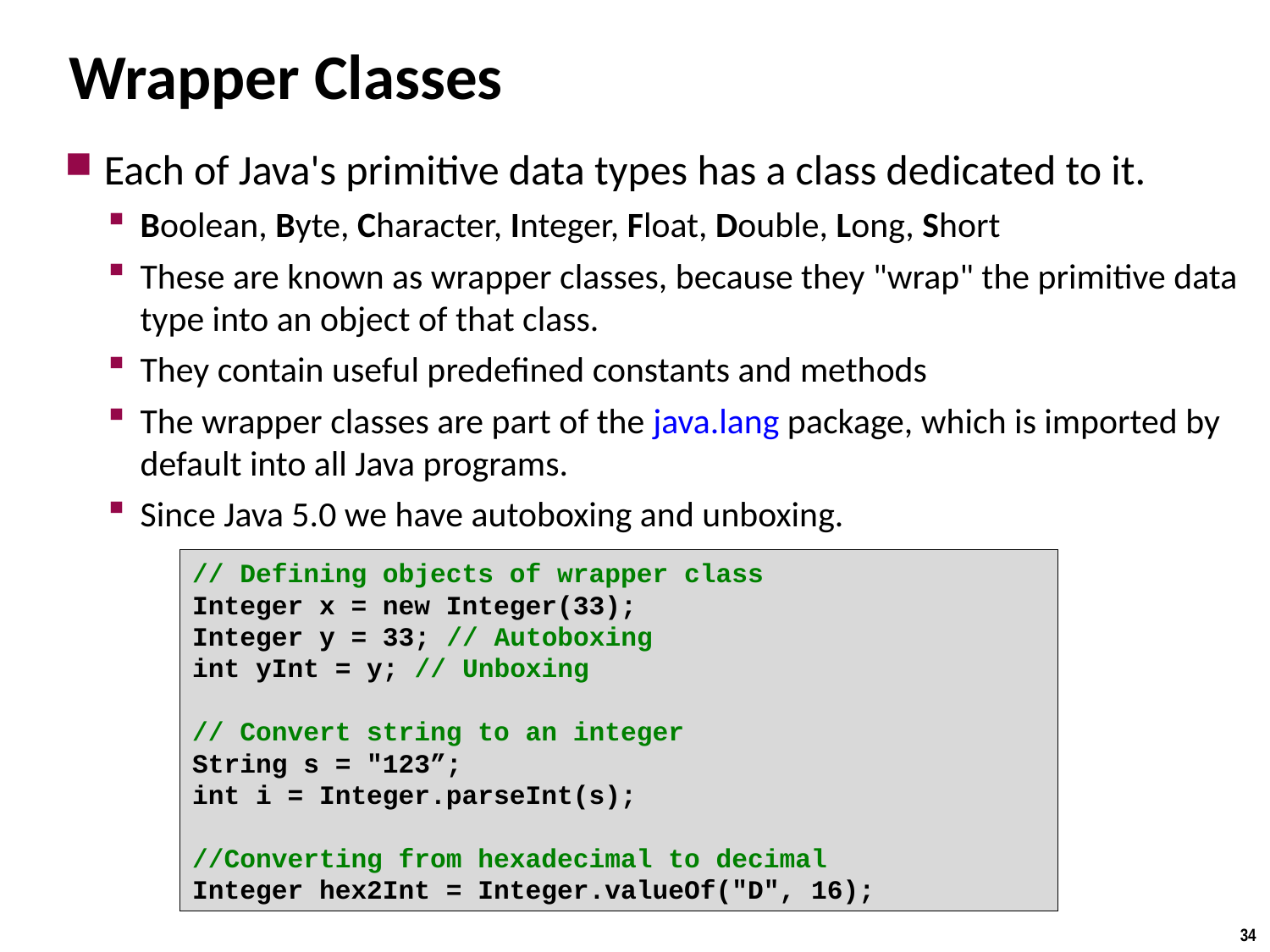

# Wrapper Classes
Each of Java's primitive data types has a class dedicated to it.
Boolean, Byte, Character, Integer, Float, Double, Long, Short
These are known as wrapper classes, because they "wrap" the primitive data type into an object of that class.
They contain useful predefined constants and methods
The wrapper classes are part of the java.lang package, which is imported by default into all Java programs.
Since Java 5.0 we have autoboxing and unboxing.
// Defining objects of wrapper class
Integer x = new Integer(33);
Integer y = 33; // Autoboxing
int yInt = y; // Unboxing

// Convert string to an integer
String s = "123”;
int i = Integer.parseInt(s);

//Converting from hexadecimal to decimal
Integer hex2Int = Integer.valueOf("D", 16);